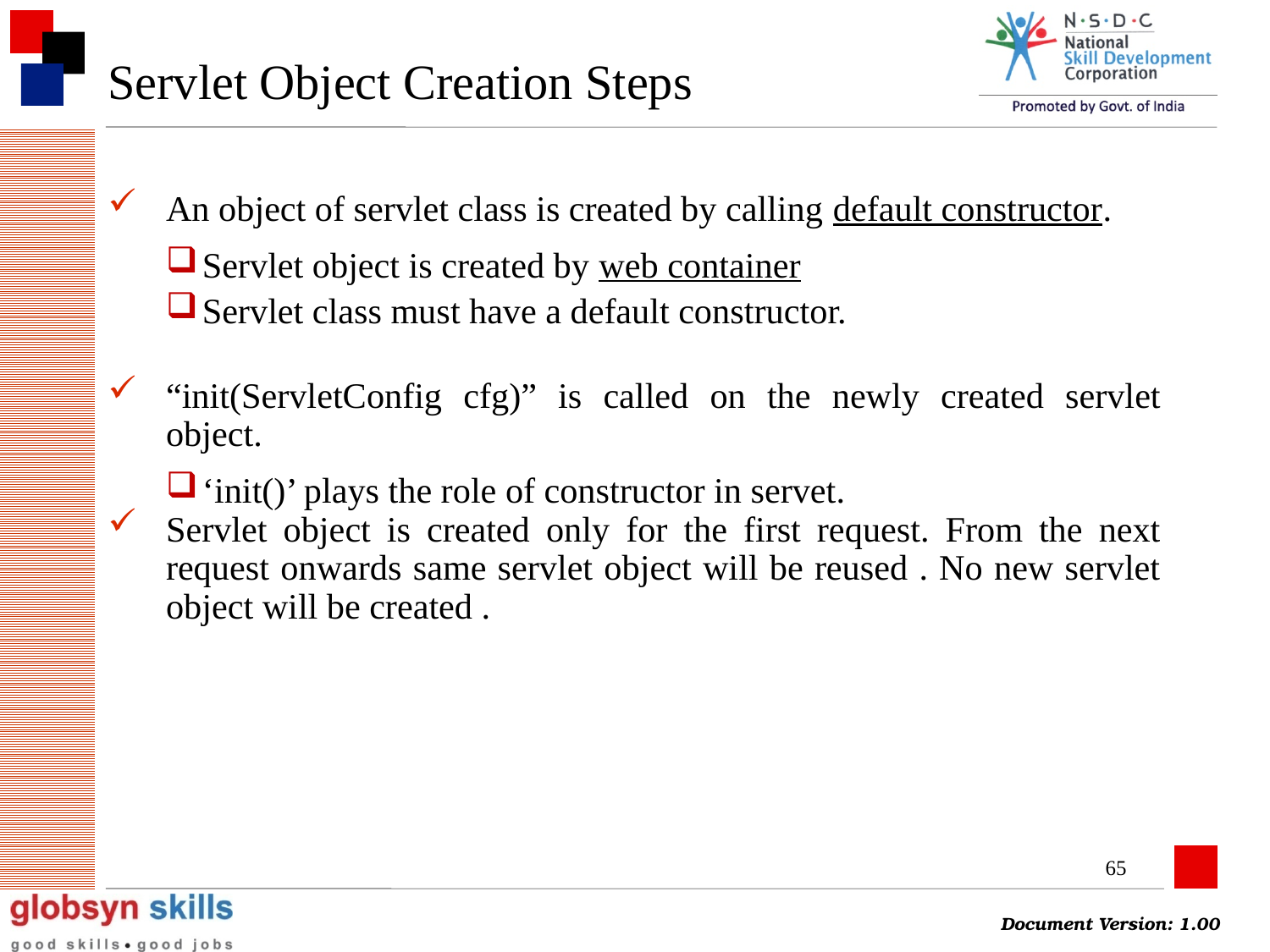

# Servlet Object Creation Steps

An object of servlet class is created by calling default constructor.
Servlet object is created by web container
Servlet class must have a default constructor.

“init(ServletConfig cfg)” is called on the newly created servlet object.
‘init()’ plays the role of constructor in servet.
Servlet object is created only for the first request. From the next request onwards same servlet object will be reused . No new servlet object will be created .